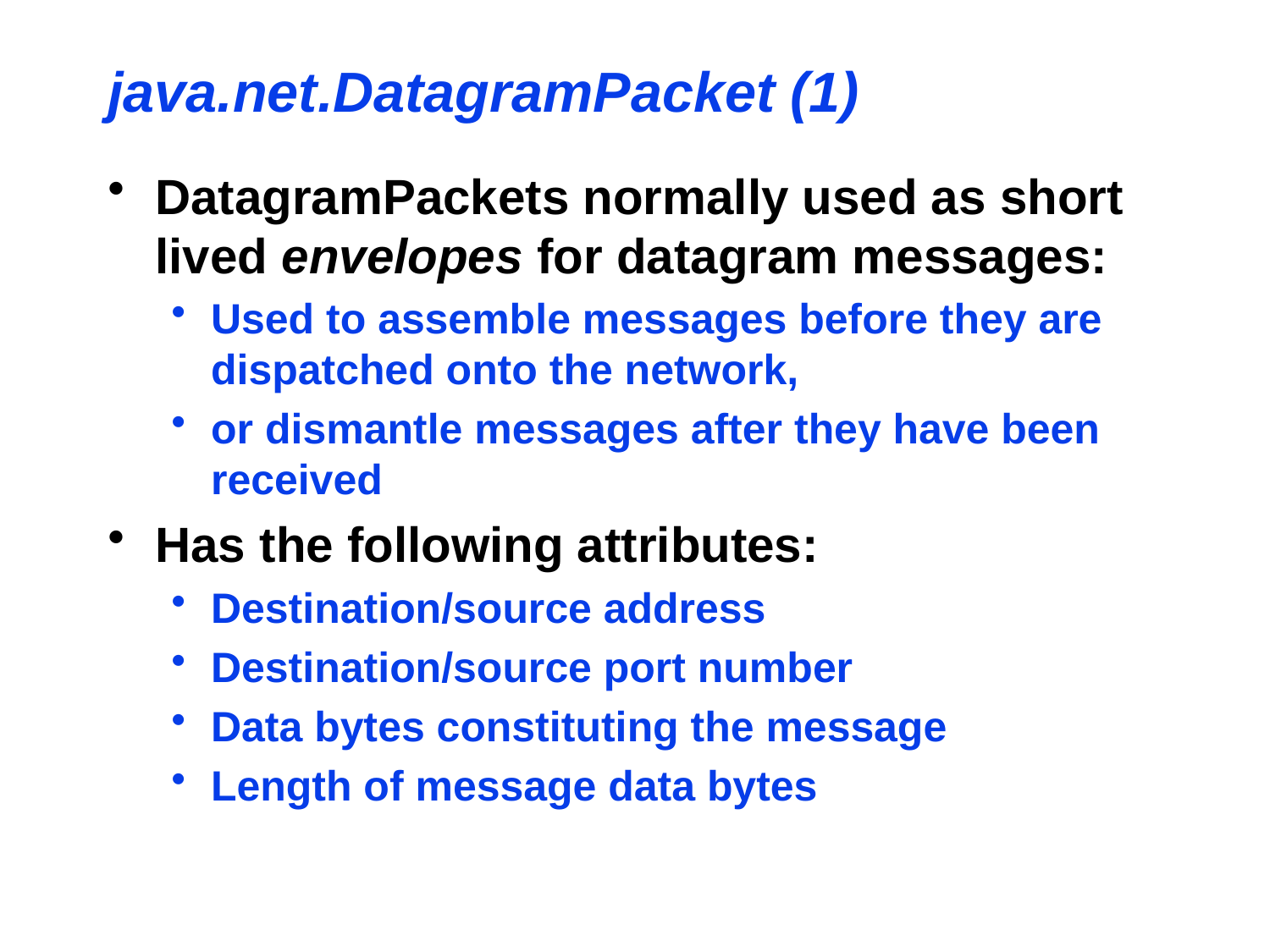

java.net.DatagramPacket (1)
DatagramPackets normally used as short lived envelopes for datagram messages:
Used to assemble messages before they are dispatched onto the network,
or dismantle messages after they have been received
Has the following attributes:
Destination/source address
Destination/source port number
Data bytes constituting the message
Length of message data bytes